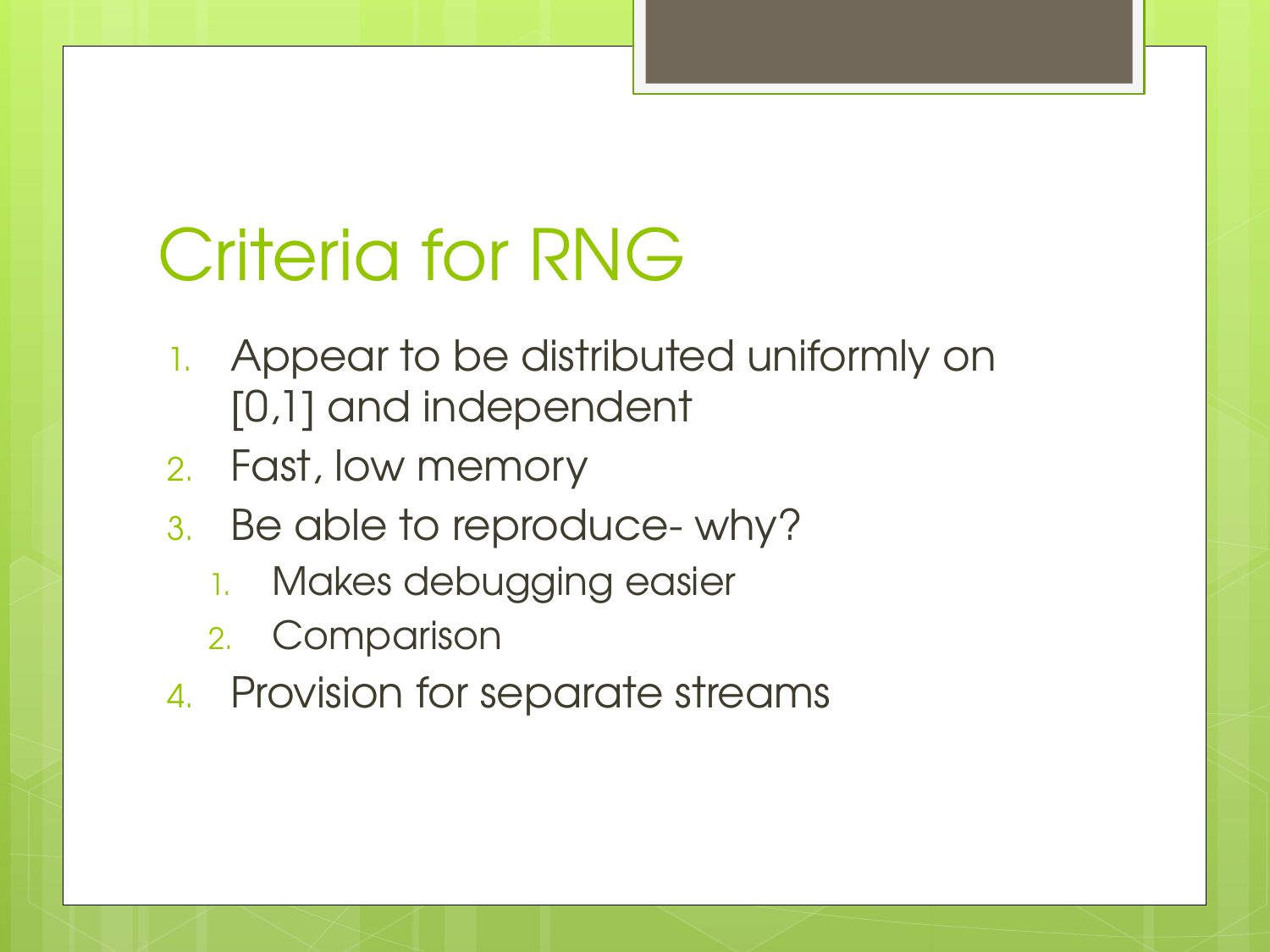

# Criteria for RNG
Appear to be distributed uniformly on [0,1] and independent
Fast, low memory
Be able to reproduce- why?
Makes debugging easier
Comparison
Provision for separate streams